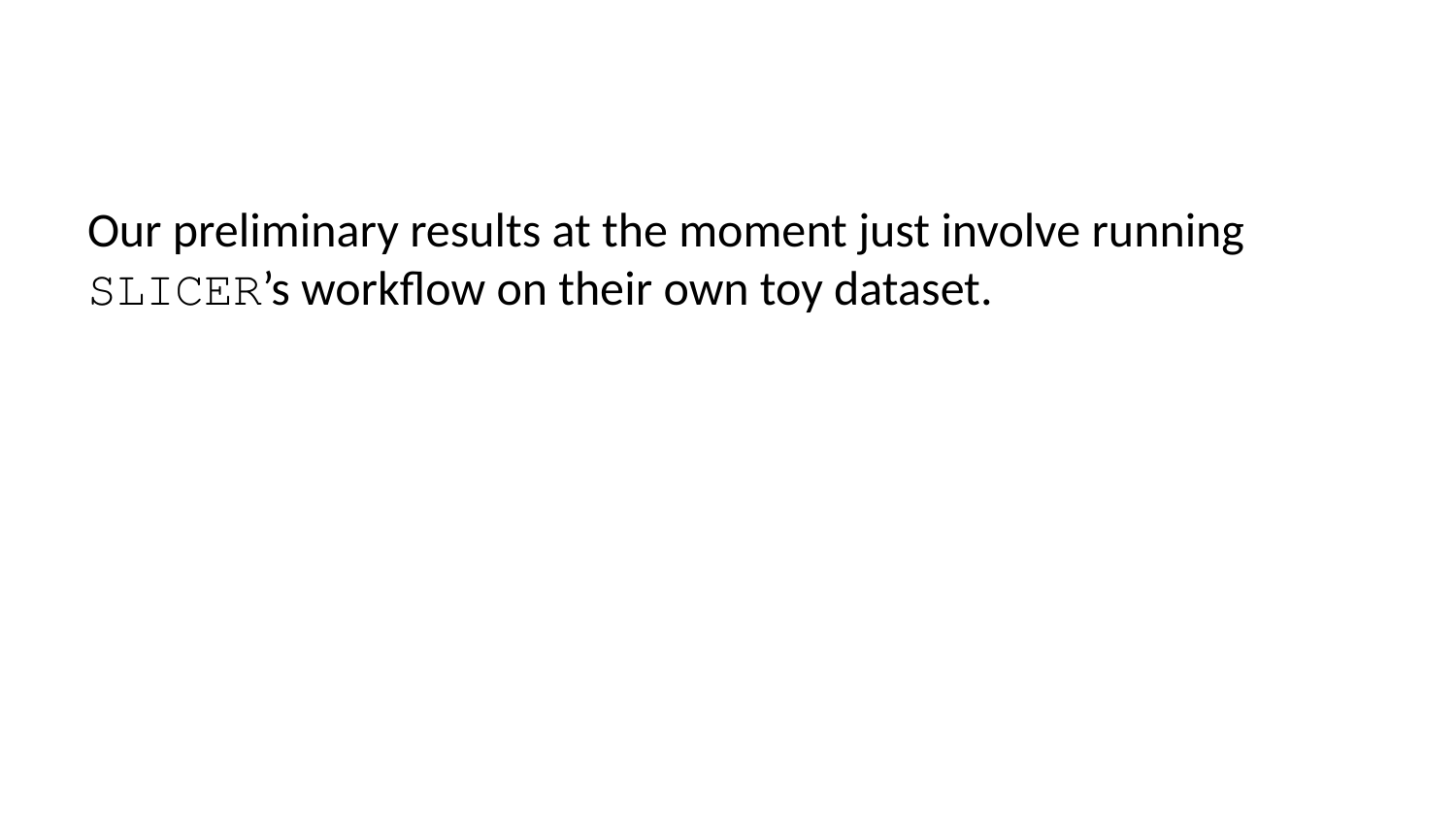

Our preliminary results at the moment just involve running SLICER’s workflow on their own toy dataset.